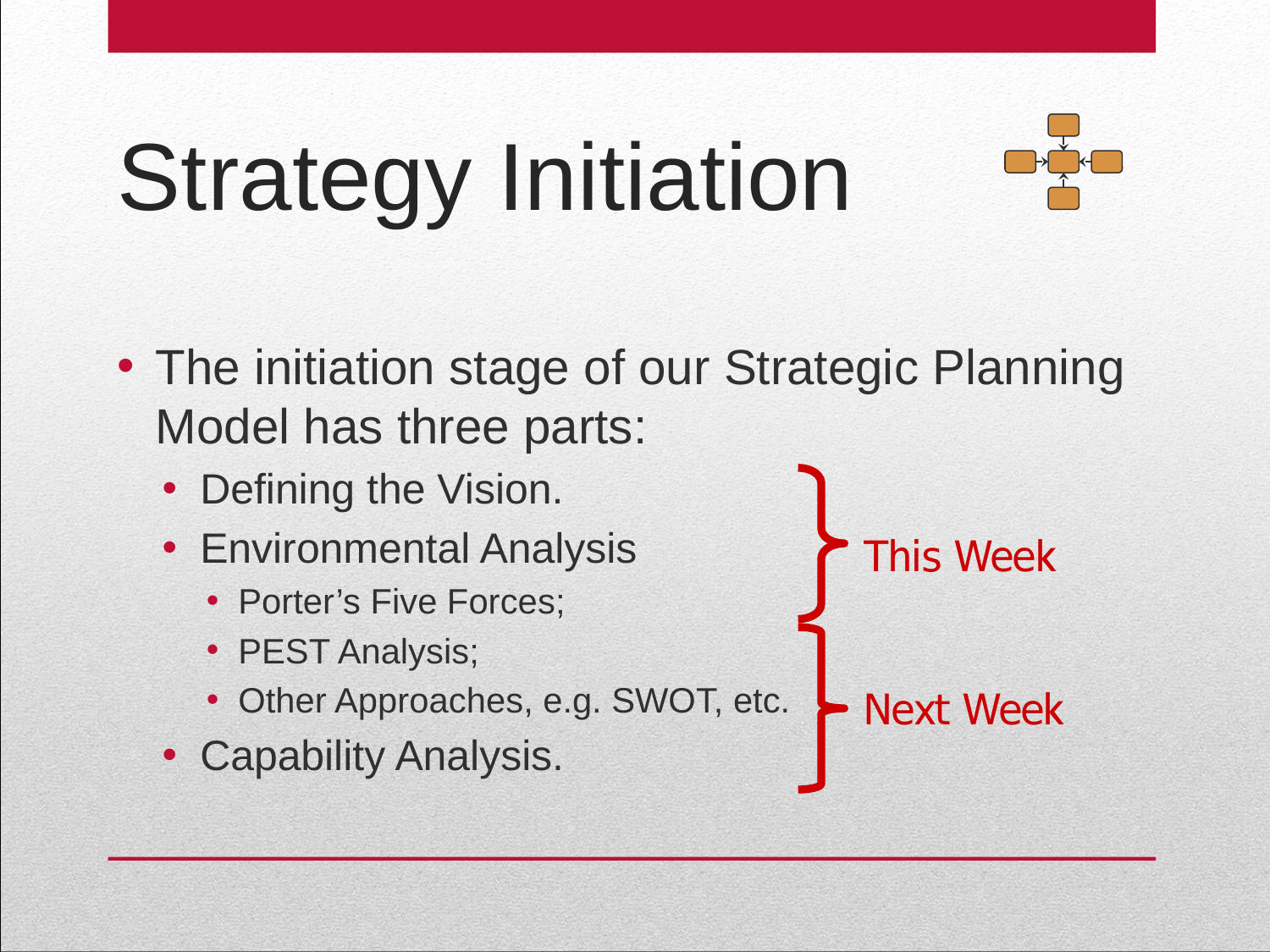

# Strategy Initiation

The initiation stage of our Strategic Planning Model has three parts:
Defining the Vision.
Environmental Analysis
Porter’s Five Forces;
PEST Analysis;
Other Approaches, e.g. SWOT, etc.
Capability Analysis.

This Week

Next Week